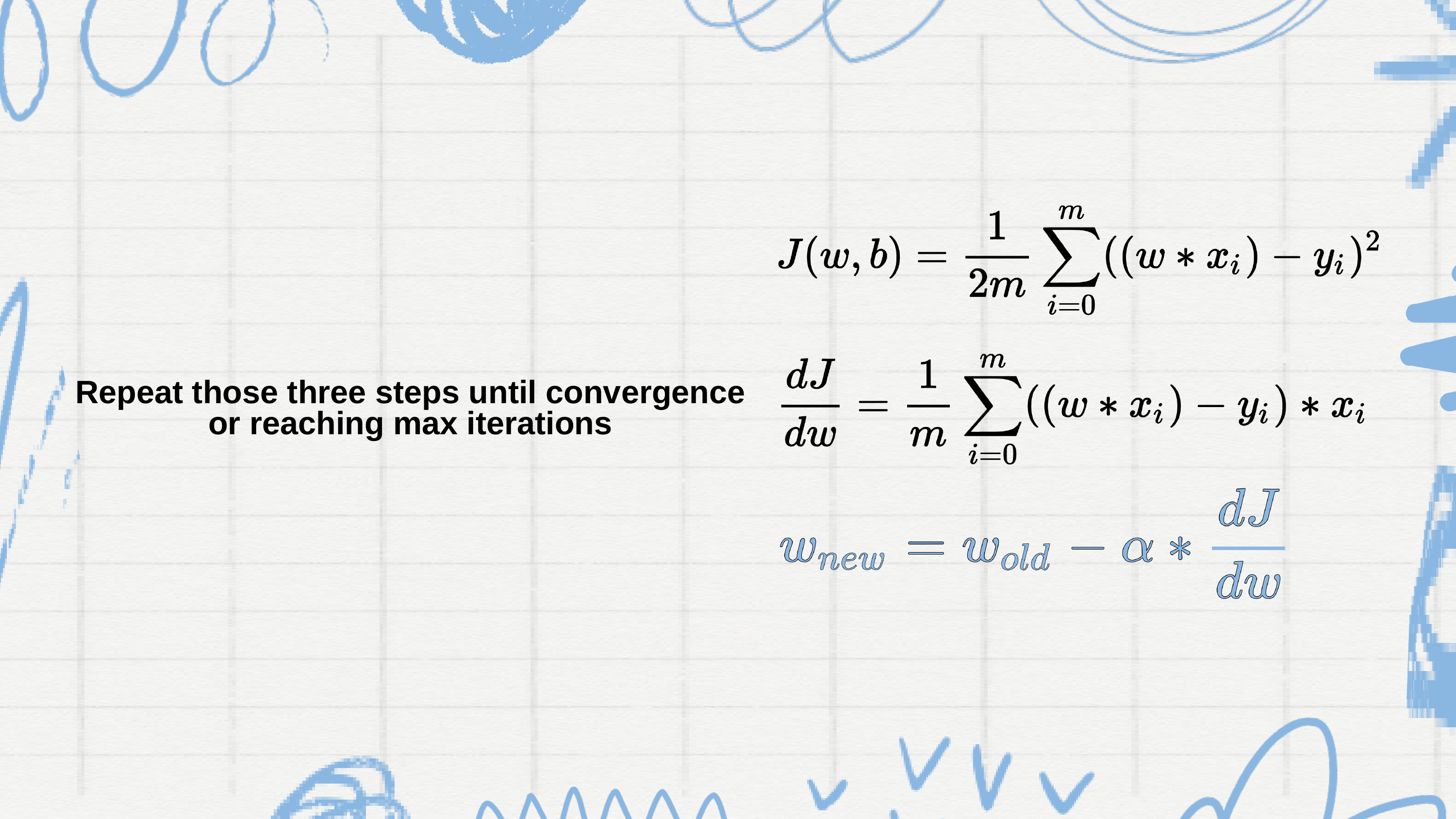

Repeat those three steps until convergence or reaching max iterations